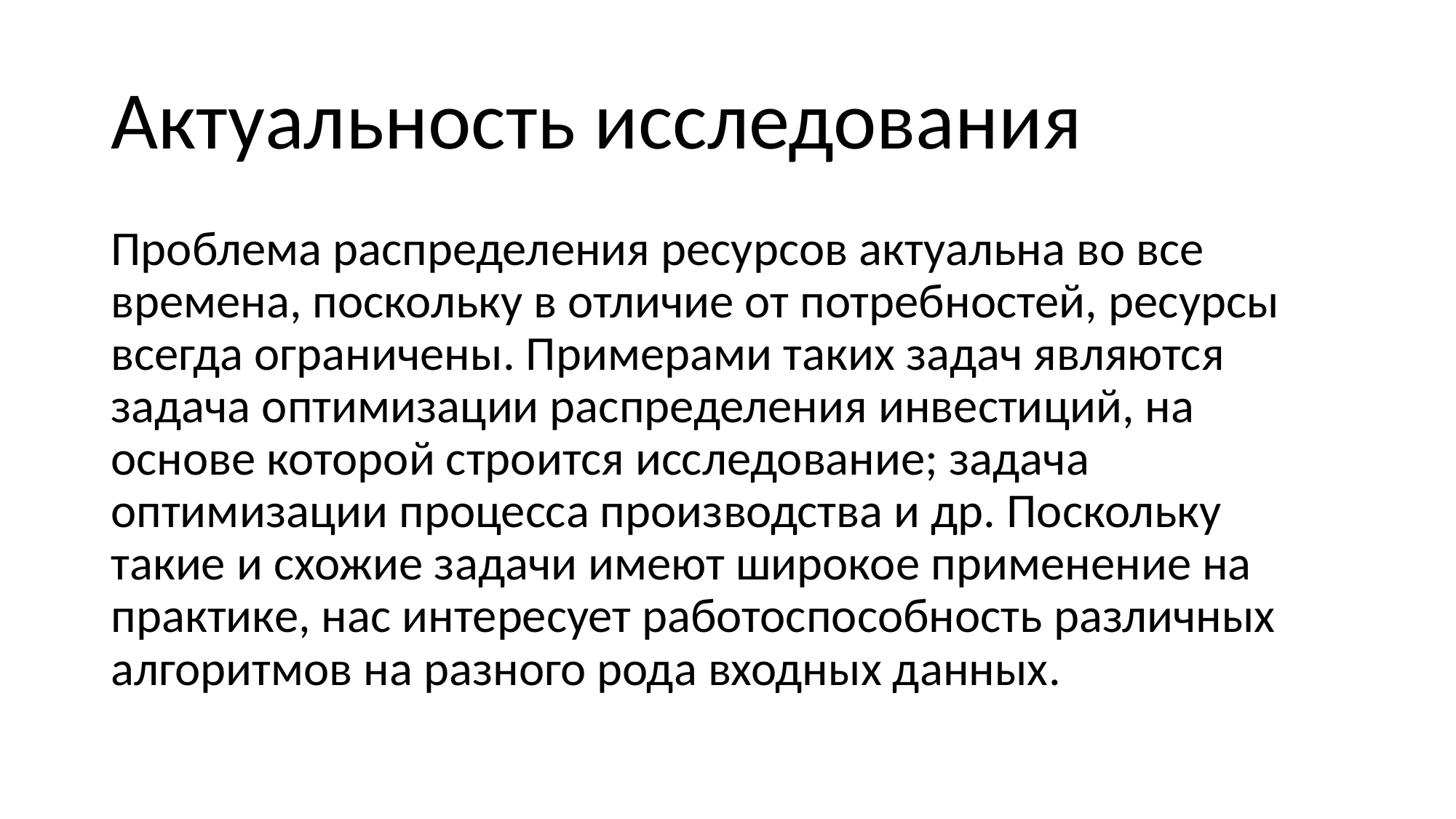

# Актуальность исследования
Проблема распределения ресурсов актуальна во все времена, поскольку в отличие от потребностей, ресурсы всегда ограничены. Примерами таких задач являются задача оптимизации распределения инвестиций, на основе которой строится исследование; задача оптимизации процесса производства и др. Поскольку такие и схожие задачи имеют широкое применение на практике, нас интересует работоспособность различных алгоритмов на разного рода входных данных.